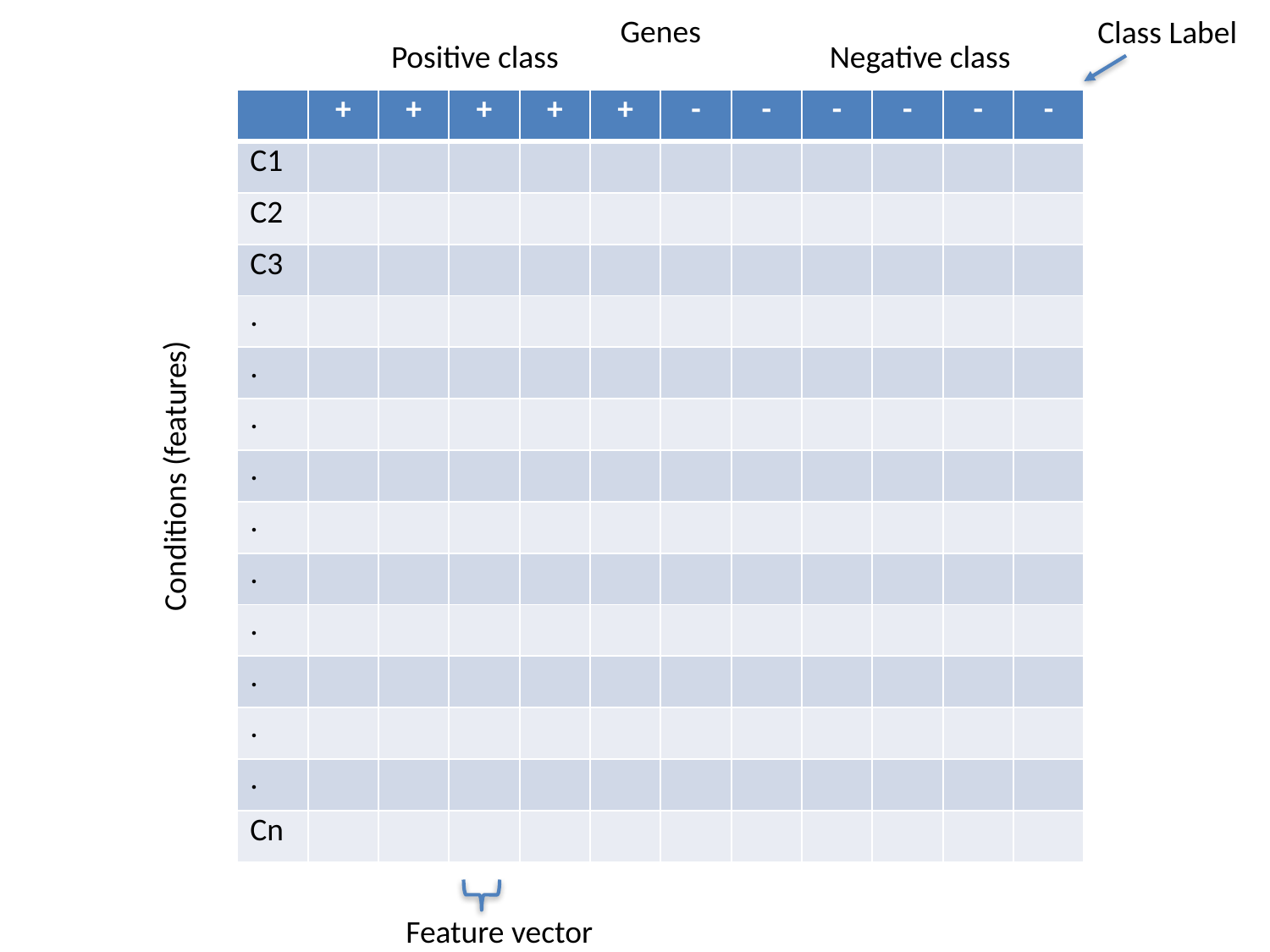

Genes
Class Label
Positive class
Negative class
|  | + | + | + | + | + | - | - | - | - | - | - |
| --- | --- | --- | --- | --- | --- | --- | --- | --- | --- | --- | --- |
| C1 |  |  |  |  |  |  |  |  |  |  |  |
| C2 |  |  |  |  |  |  |  |  |  |  |  |
| C3 |  |  |  |  |  |  |  |  |  |  |  |
| . |  |  |  |  |  |  |  |  |  |  |  |
| . |  |  |  |  |  |  |  |  |  |  |  |
| . |  |  |  |  |  |  |  |  |  |  |  |
| . |  |  |  |  |  |  |  |  |  |  |  |
| . |  |  |  |  |  |  |  |  |  |  |  |
| . |  |  |  |  |  |  |  |  |  |  |  |
| . |  |  |  |  |  |  |  |  |  |  |  |
| . |  |  |  |  |  |  |  |  |  |  |  |
| . |  |  |  |  |  |  |  |  |  |  |  |
| . |  |  |  |  |  |  |  |  |  |  |  |
| Cn |  |  |  |  |  |  |  |  |  |  |  |
Conditions (features)

Feature vector